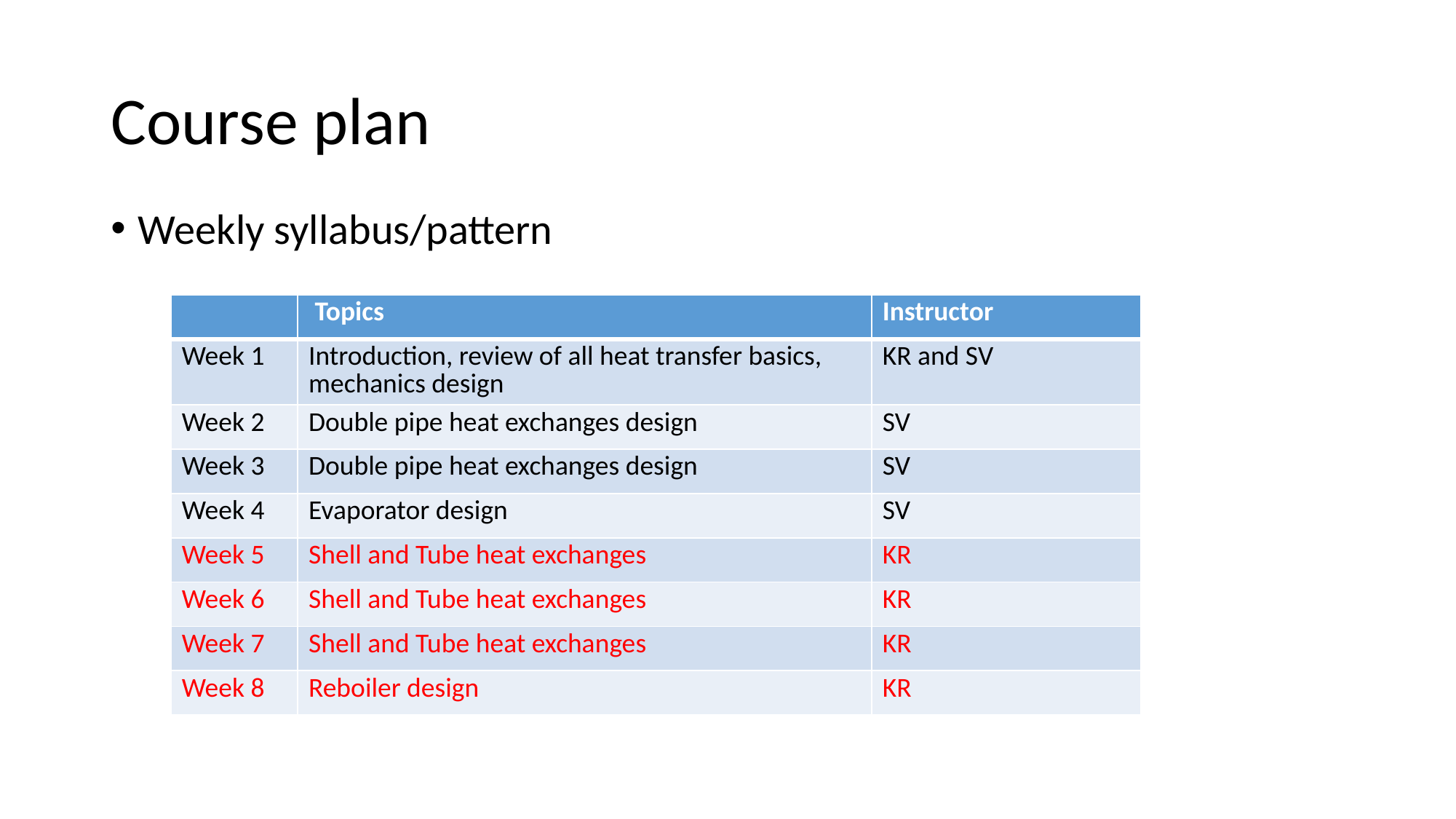

# Course plan
Weekly syllabus/pattern

|  | Topics | Instructor |
| --- | --- | --- |
| Week 1 | Introduction, review of all heat transfer basics, mechanics design | KR and SV |
| Week 2 | Double pipe heat exchanges design | SV |
| Week 3 | Double pipe heat exchanges design | SV |
| Week 4 | Evaporator design | SV |
| Week 5 | Shell and Tube heat exchanges | KR |
| Week 6 | Shell and Tube heat exchanges | KR |
| Week 7 | Shell and Tube heat exchanges | KR |
| Week 8 | Reboiler design | KR |